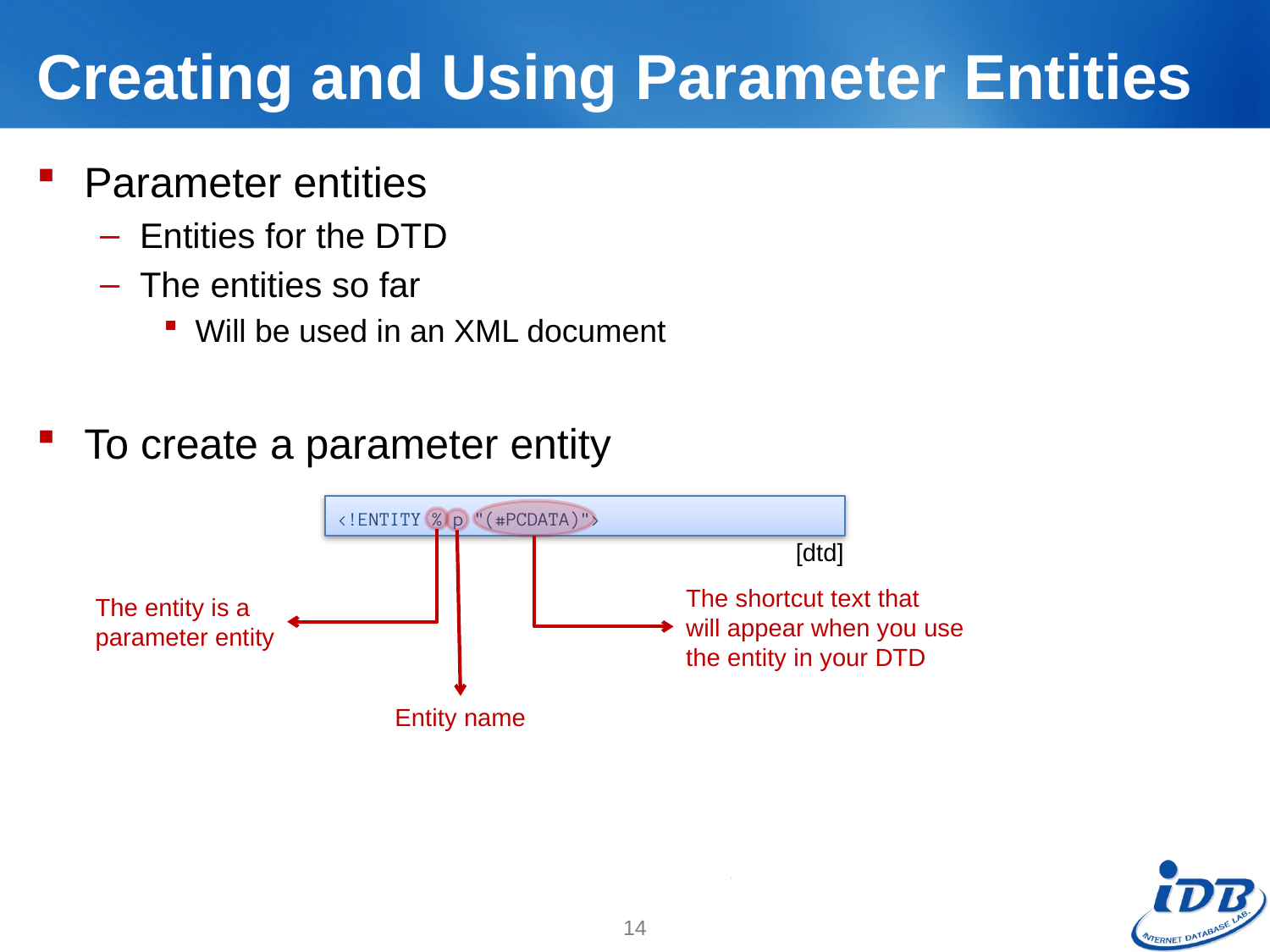

# Creating and Using Parameter Entities
Parameter entities
Entities for the DTD
The entities so far
Will be used in an XML document

To create a parameter entity

<!ENTITY % p "(#PCDATA)">

[dtd]
The shortcut text that
will appear when you use
the entity in your DTD
The entity is a
parameter entity
Entity name
14